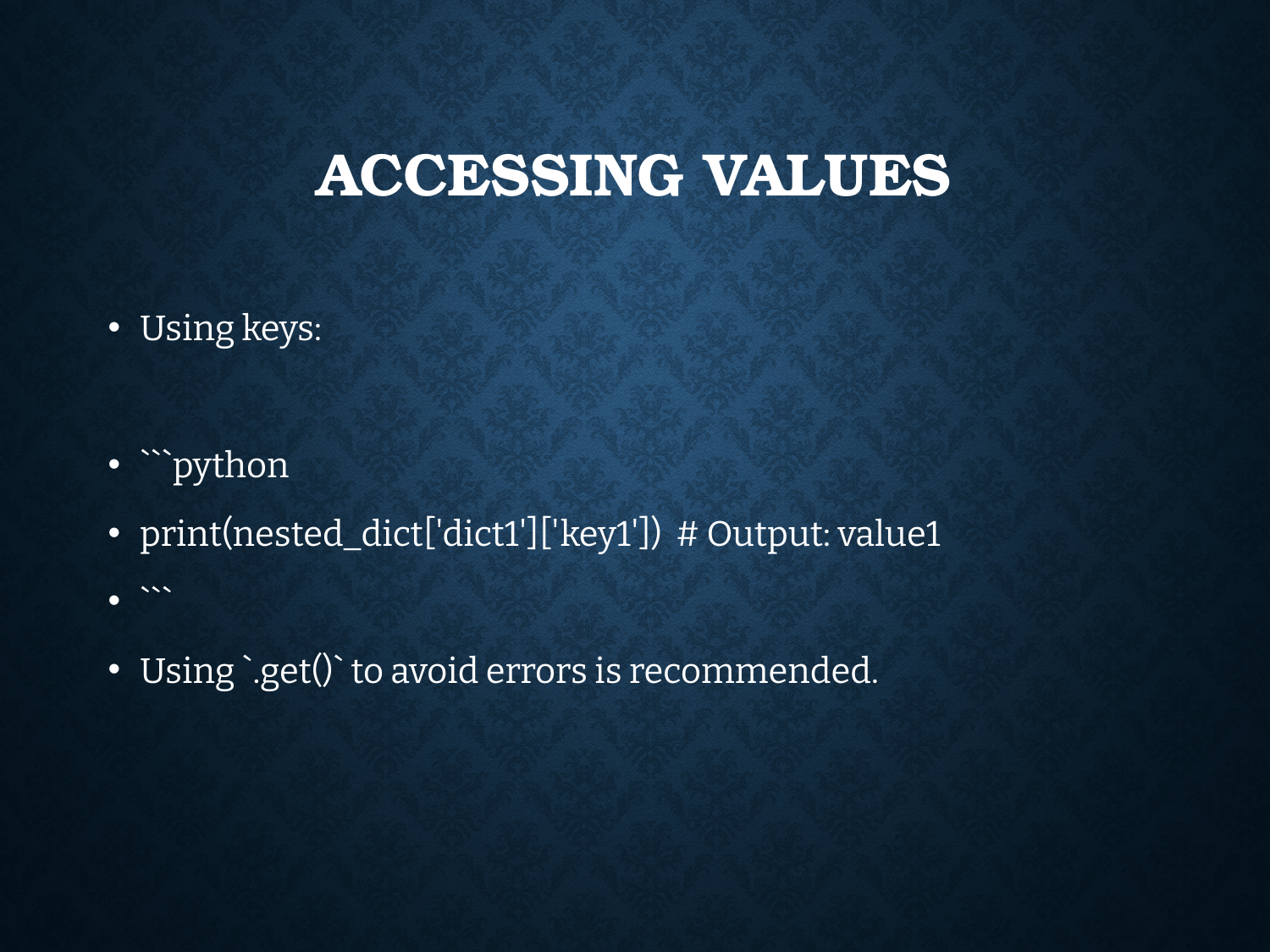

# Accessing Values
Using keys:

```python
print(nested_dict['dict1']['key1'])  # Output: value1
```
Using `.get()` to avoid errors is recommended.